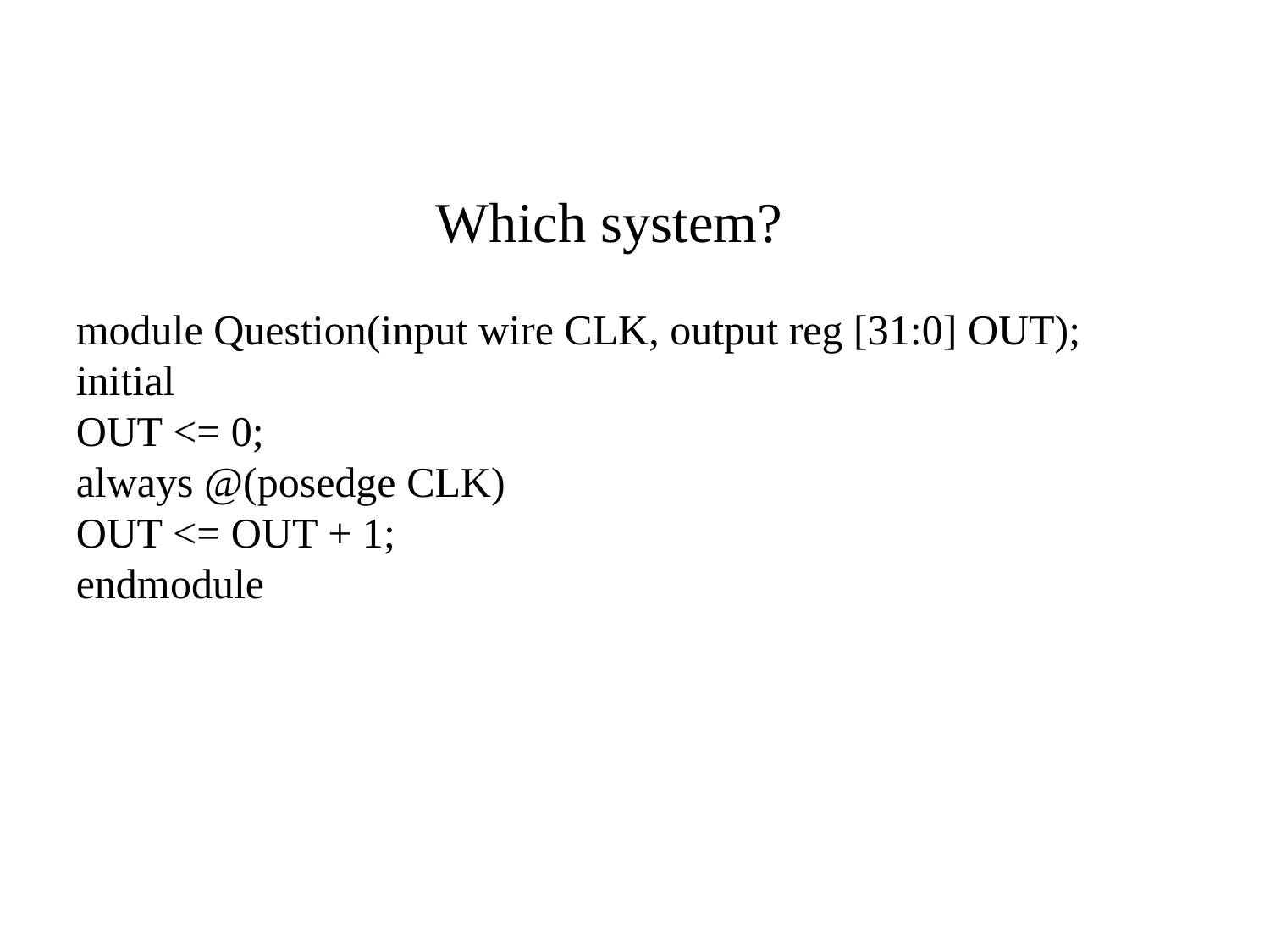

Which system?
module Question(input wire CLK, output reg [31:0] OUT);
initial
OUT <= 0;
always @(posedge CLK)
OUT <= OUT + 1;
endmodule